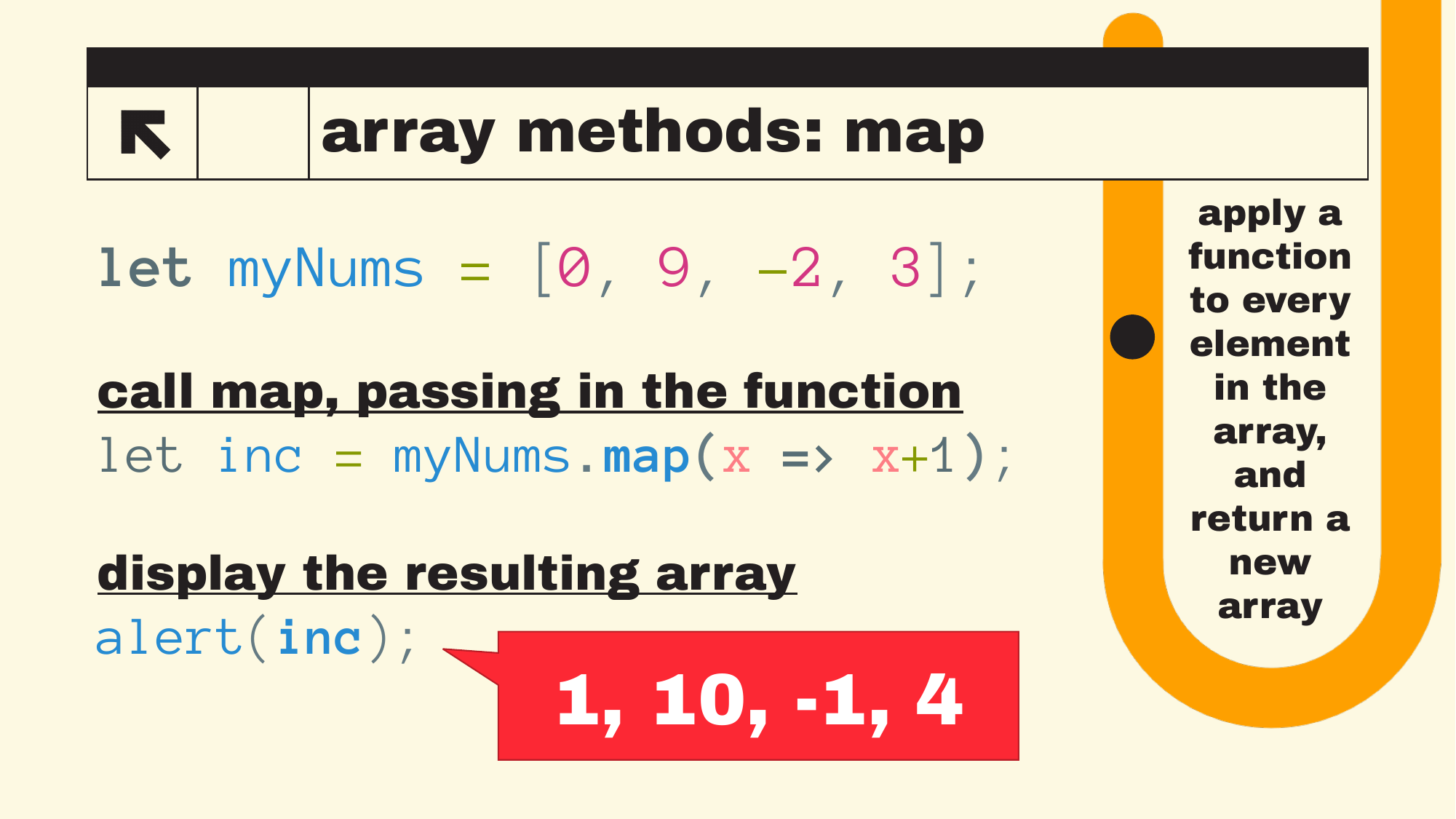

# array methods
: map

🌍
apply a function to every element in the array, and return a new array
let myNums = [0, 9, -2, 3];
call map, passing in the function
let inc = myNums.map(x => x+1);

display the resulting array
alert(inc);
1, 10, -1, 4